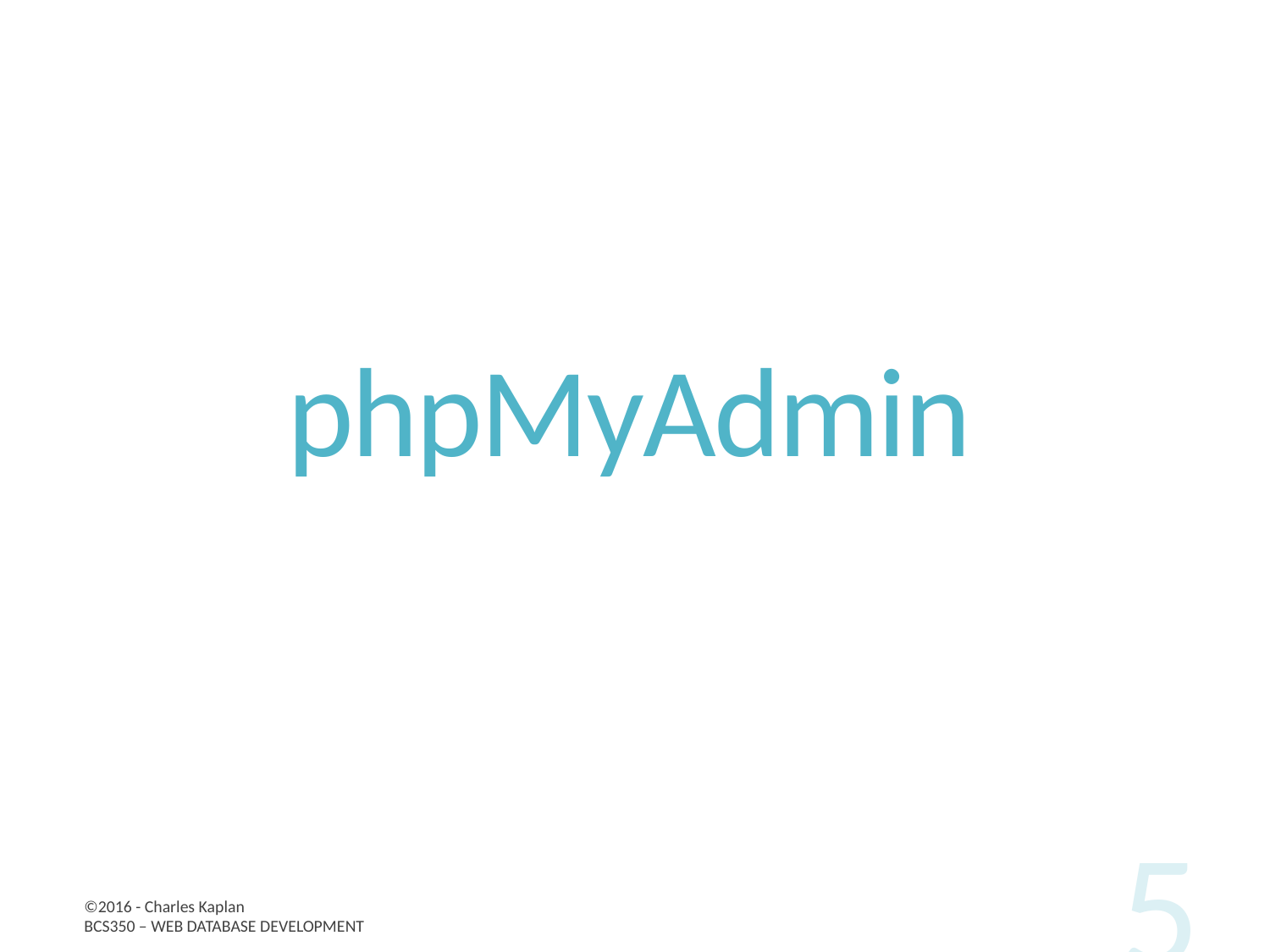

# phpMyAdmin
5
©2016 - Charles Kaplan
BCS350 – Web Database Development